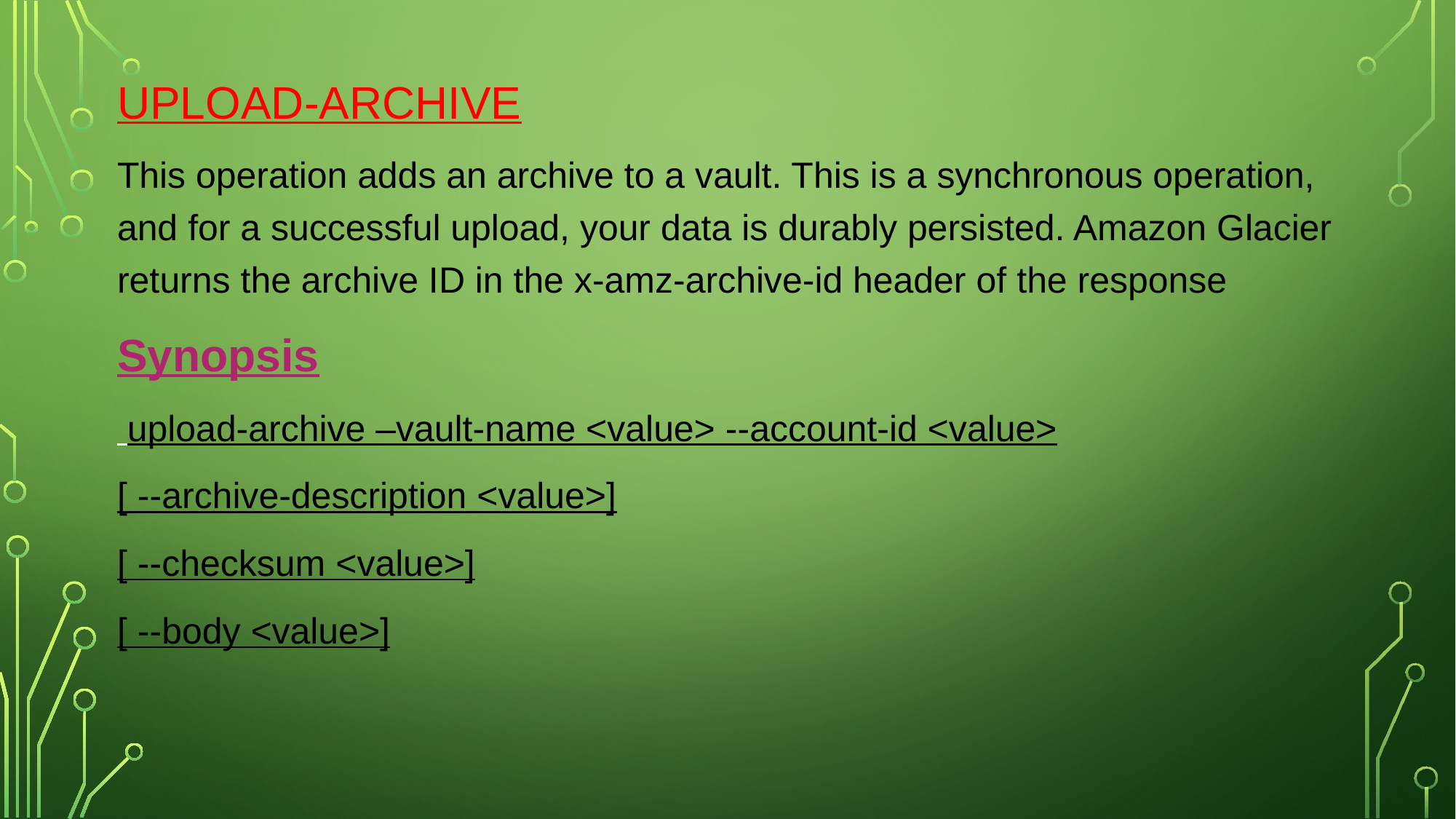

UPLOAD-ARCHIVE
This operation adds an archive to a vault. This is a synchronous operation, and for a successful upload, your data is durably persisted. Amazon Glacier returns the archive ID in the x-amz-archive-id header of the response
Synopsis
 upload-archive –vault-name <value> --account-id <value>
[ --archive-description <value>]
[ --checksum <value>]
[ --body <value>]